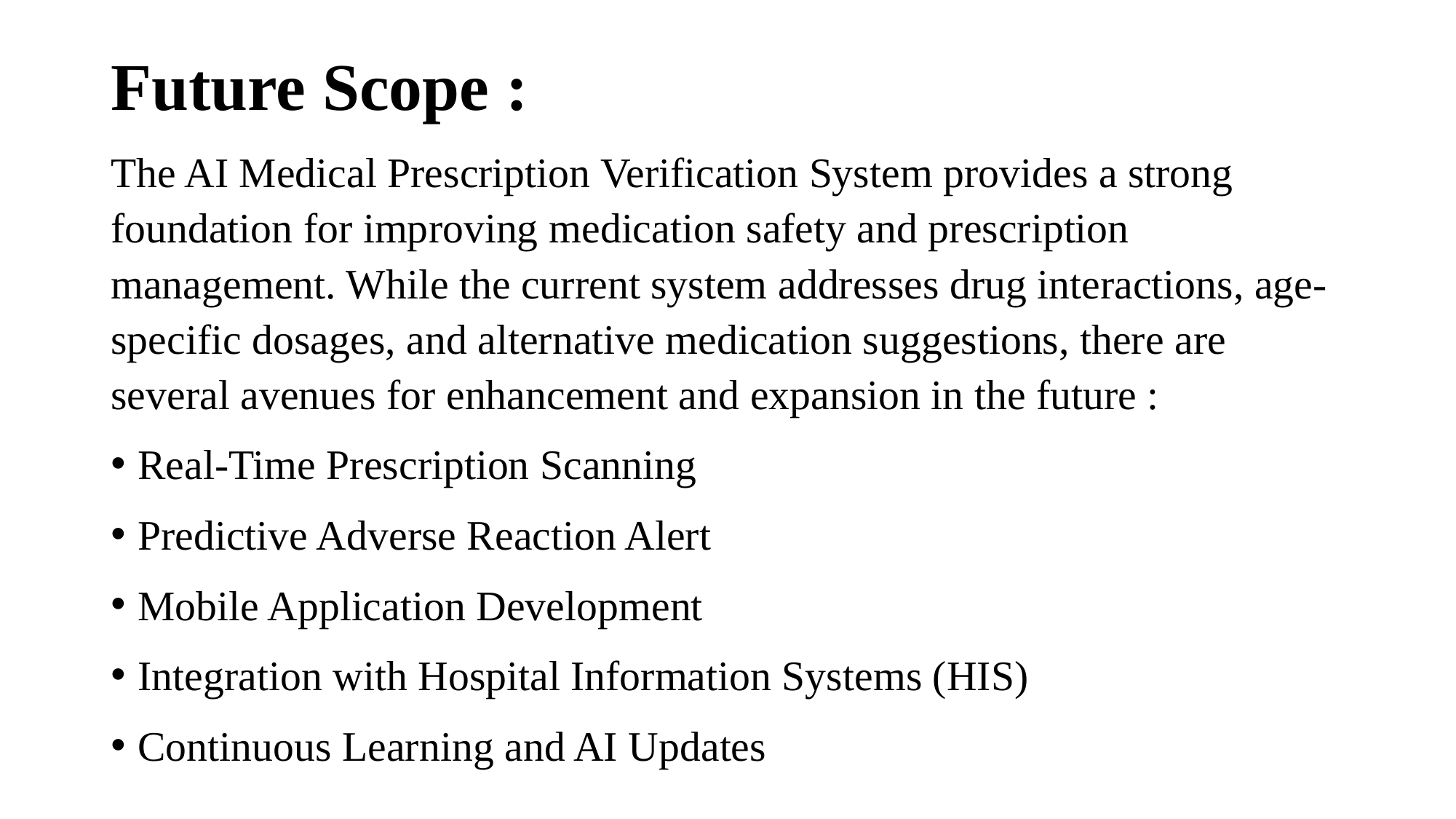

# Future Scope :
The AI Medical Prescription Verification System provides a strong foundation for improving medication safety and prescription management. While the current system addresses drug interactions, age-specific dosages, and alternative medication suggestions, there are several avenues for enhancement and expansion in the future :
Real-Time Prescription Scanning
Predictive Adverse Reaction Alert
Mobile Application Development
Integration with Hospital Information Systems (HIS)
Continuous Learning and AI Updates